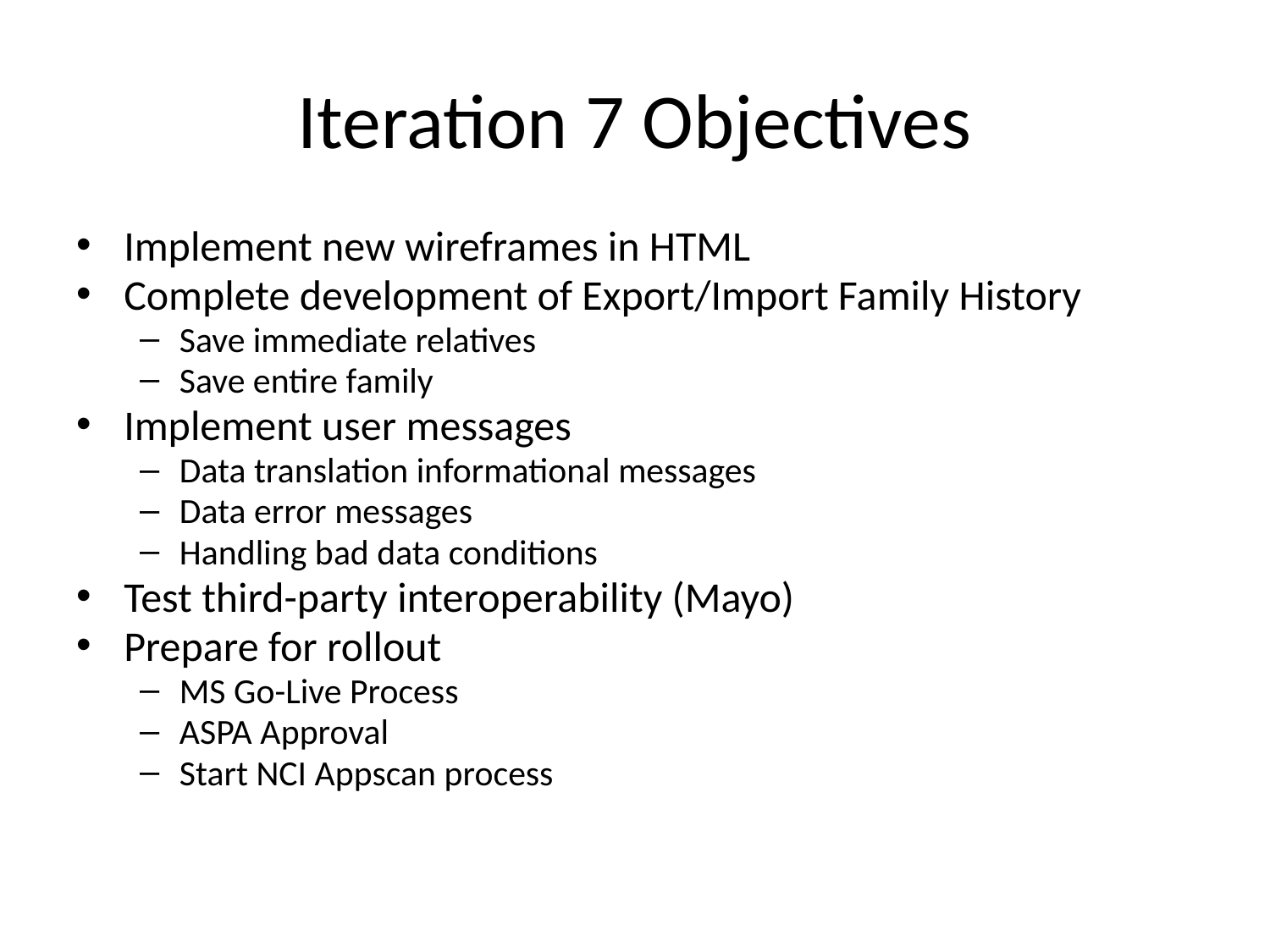

Iteration 7 Objectives
Implement new wireframes in HTML
Complete development of Export/Import Family History
Save immediate relatives
Save entire family
Implement user messages
Data translation informational messages
Data error messages
Handling bad data conditions
Test third-party interoperability (Mayo)
Prepare for rollout
MS Go-Live Process
ASPA Approval
Start NCI Appscan process